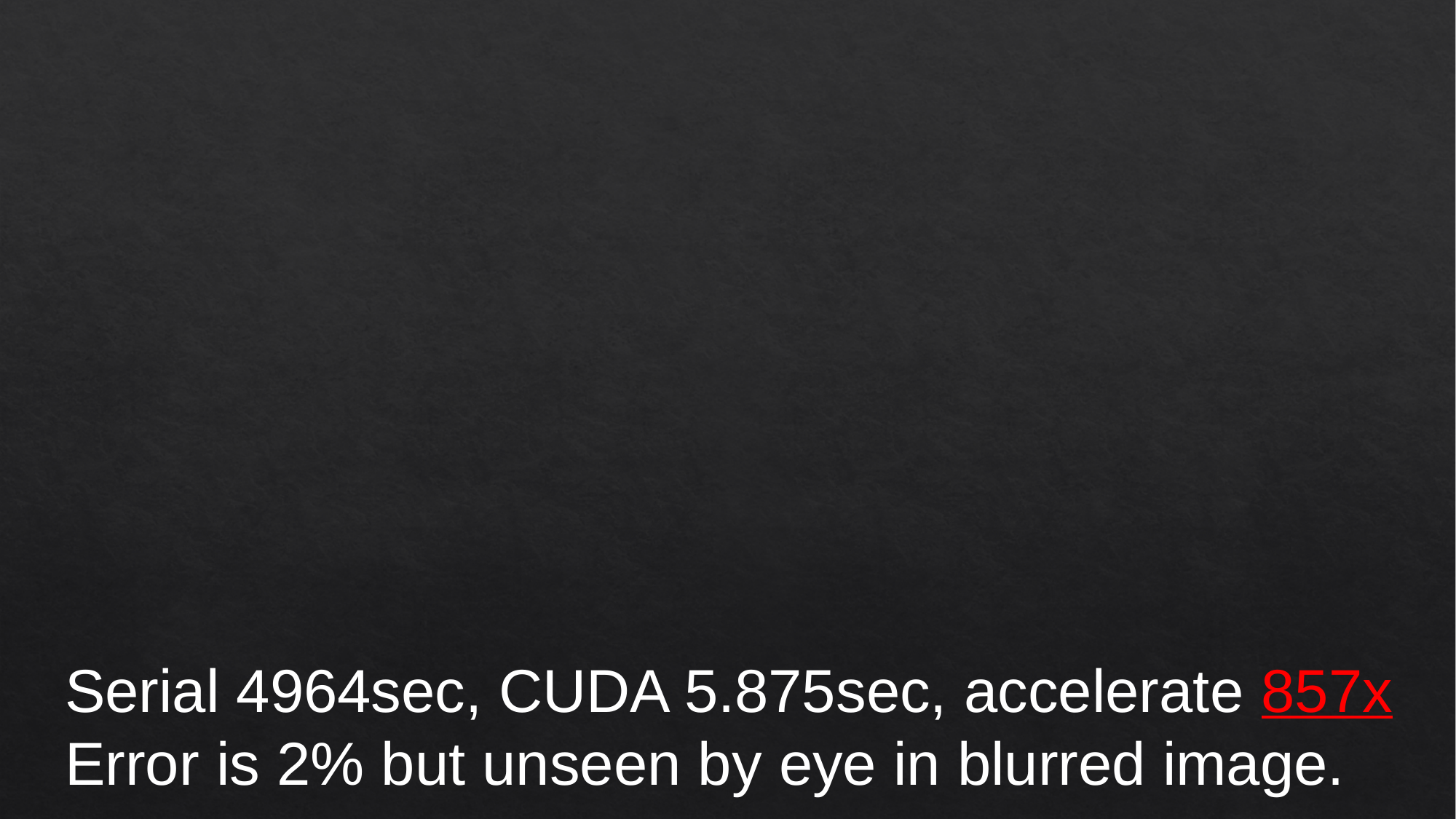

Serial 4964sec, CUDA 5.875sec, accelerate 857x
Error is 2% but unseen by eye in blurred image.